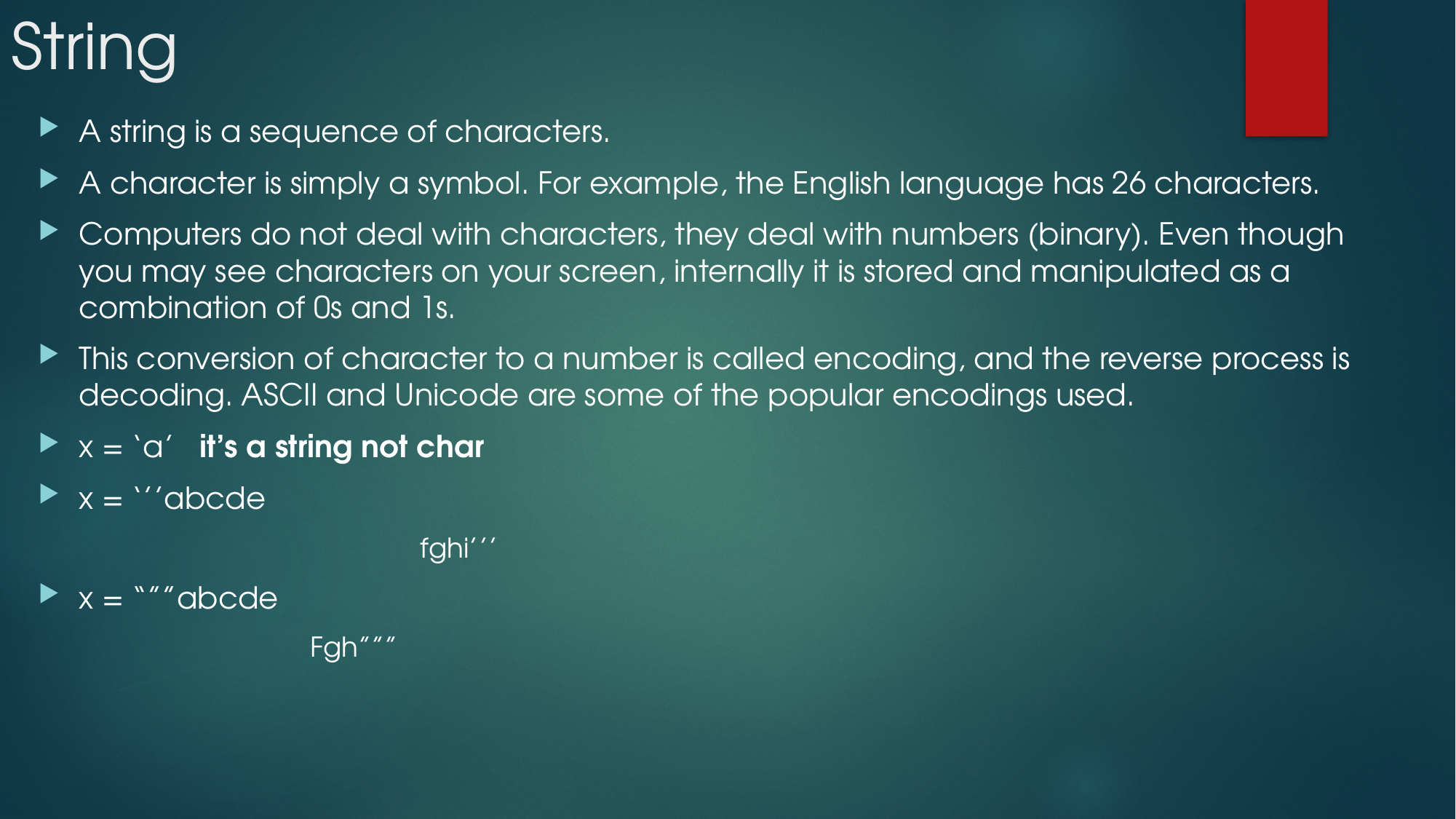

# String
A string is a sequence of characters.
A character is simply a symbol. For example, the English language has 26 characters.
Computers do not deal with characters, they deal with numbers (binary). Even though you may see characters on your screen, internally it is stored and manipulated as a combination of 0s and 1s.
This conversion of character to a number is called encoding, and the reverse process is decoding. ASCII and Unicode are some of the popular encodings used.
x = ‘a’   it’s a string not char
x = ‘’’abcde
			fghi’’’
x = “””abcde
Fgh”””